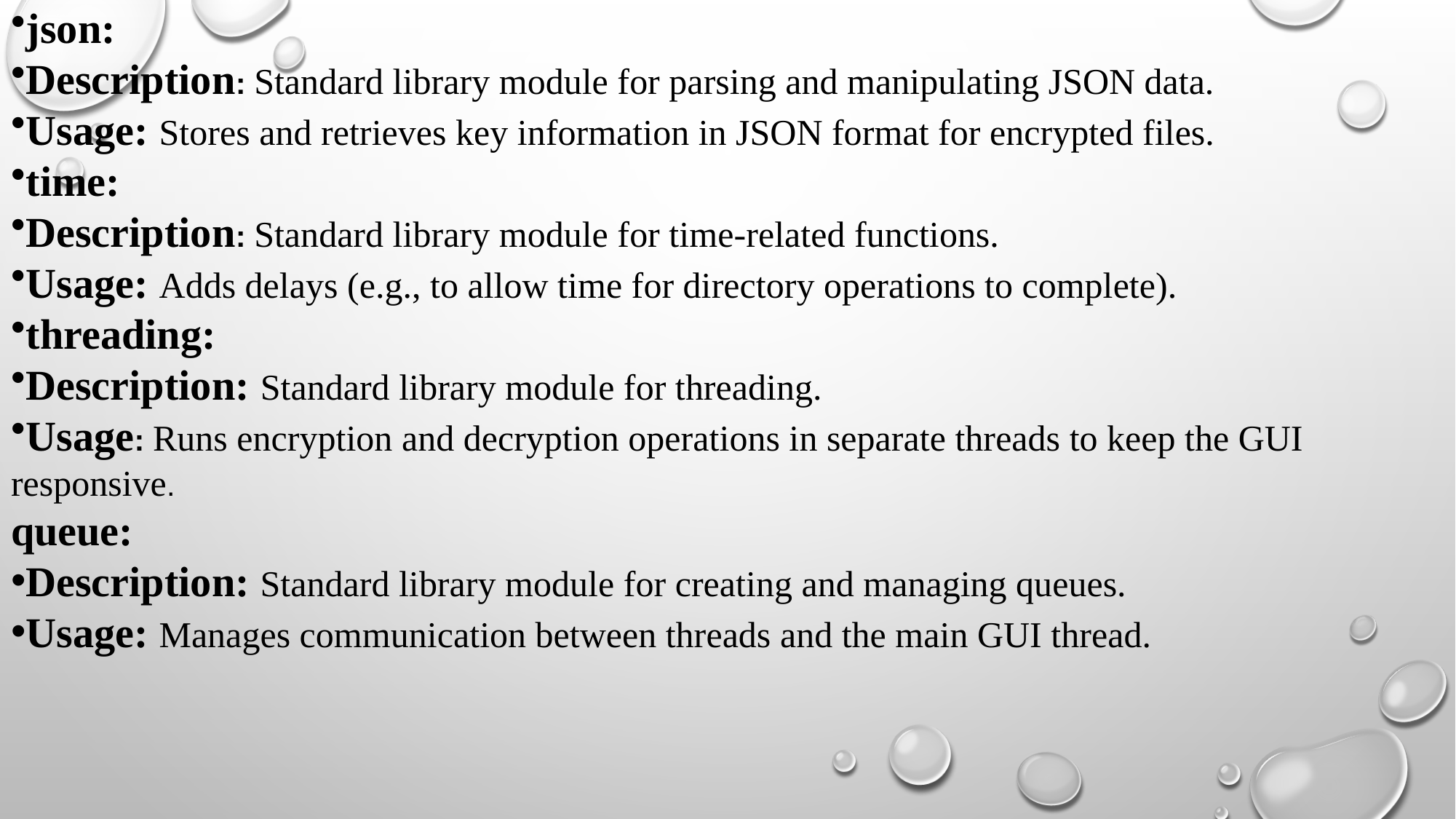

json:
Description: Standard library module for parsing and manipulating JSON data.
Usage: Stores and retrieves key information in JSON format for encrypted files.
time:
Description: Standard library module for time-related functions.
Usage: Adds delays (e.g., to allow time for directory operations to complete).
threading:
Description: Standard library module for threading.
Usage: Runs encryption and decryption operations in separate threads to keep the GUI responsive.
queue:
Description: Standard library module for creating and managing queues.
Usage: Manages communication between threads and the main GUI thread.